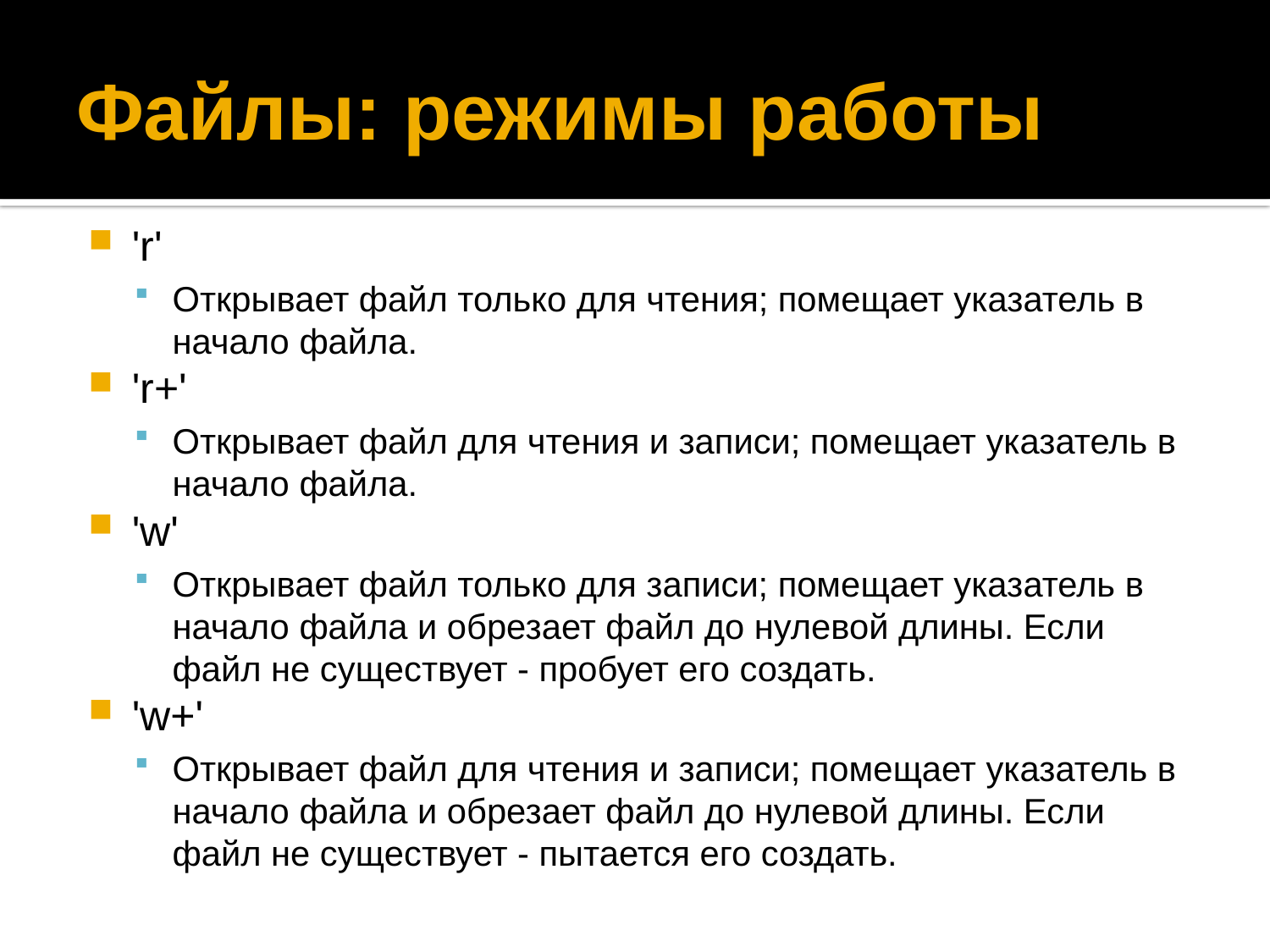

# Файлы: режимы работы
'r'
Открывает файл только для чтения; помещает указатель в начало файла.
'r+'
Открывает файл для чтения и записи; помещает указатель в начало файла.
'w'
Открывает файл только для записи; помещает указатель в начало файла и обрезает файл до нулевой длины. Если файл не существует - пробует его создать.
'w+'
Открывает файл для чтения и записи; помещает указатель в начало файла и обрезает файл до нулевой длины. Если файл не существует - пытается его создать.